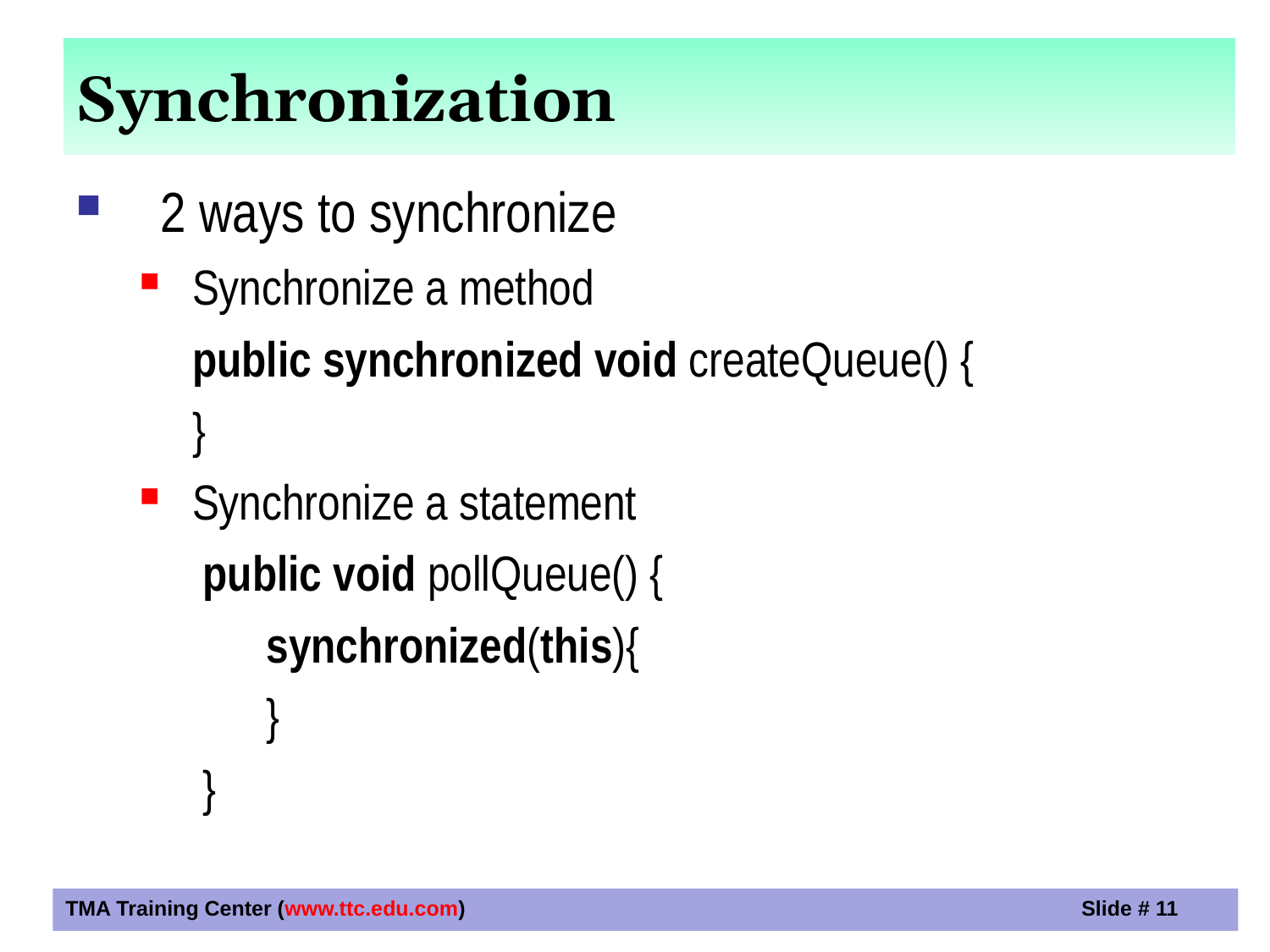

Synchronization
2 ways to synchronize
Synchronize a method
	public synchronized void createQueue() {
	}
Synchronize a statement
public void pollQueue() {
	synchronized(this){
	}
}